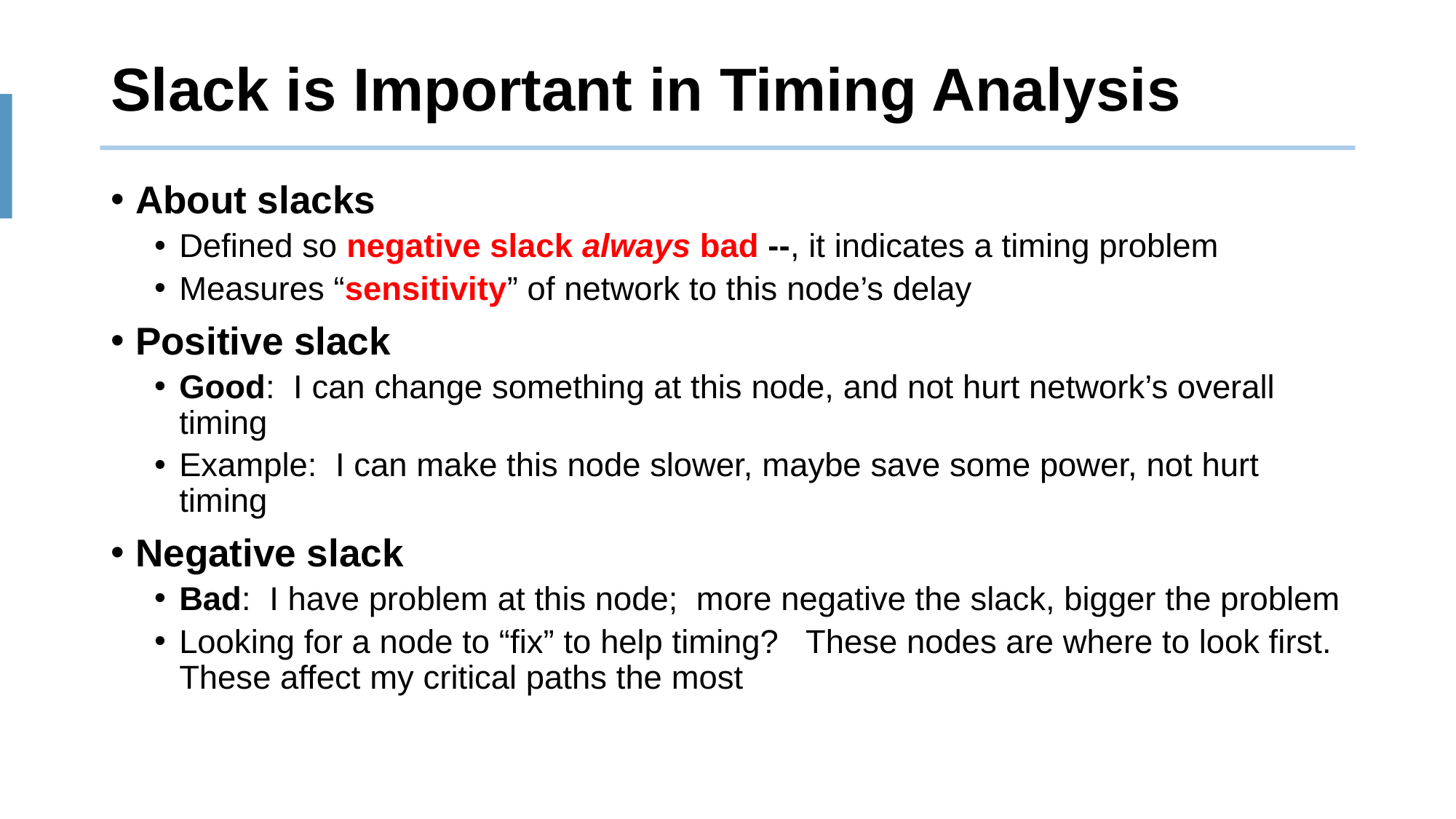

# Slack is Important in Timing Analysis
About slacks
Defined so negative slack always bad --, it indicates a timing problem
Measures “sensitivity” of network to this node’s delay
Positive slack
Good:  I can change something at this node, and not hurt network’s overall timing
Example:  I can make this node slower, maybe save some power, not hurt timing
Negative slack
Bad:  I have problem at this node;  more negative the slack, bigger the problem
Looking for a node to “fix” to help timing?   These nodes are where to look first.  These affect my critical paths the most